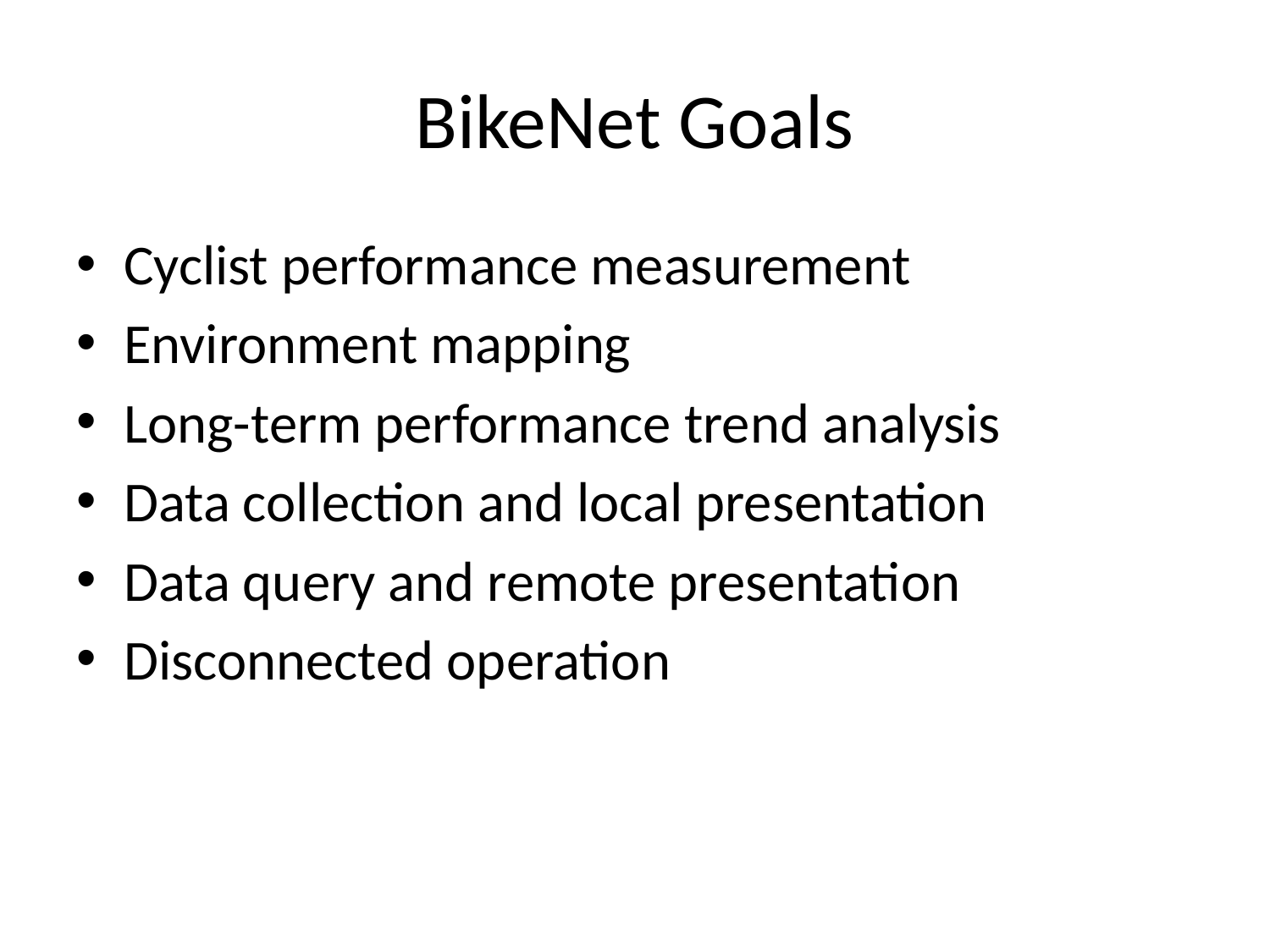

# BikeNet Goals
Cyclist performance measurement
Environment mapping
Long-term performance trend analysis
Data collection and local presentation
Data query and remote presentation
Disconnected operation